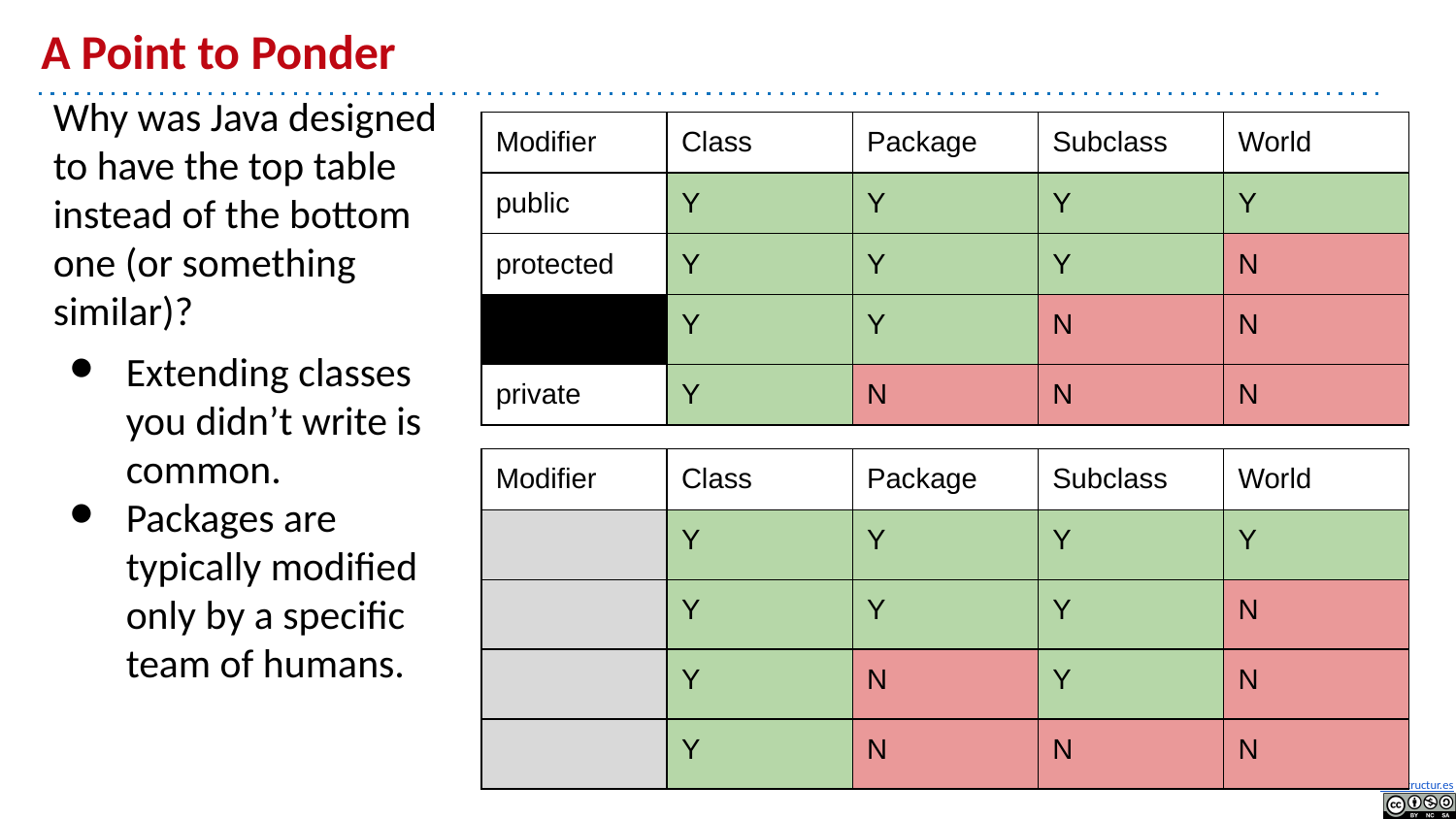

# A Point to Ponder
Why was Java designed to have the top table instead of the bottom one (or something similar)?
Extending classes you didn’t write is common.
Packages are typically modified only by a specific team of humans.
| Modifier | Class | Package | Subclass | World |
| --- | --- | --- | --- | --- |
| public | Y | Y | Y | Y |
| protected | Y | Y | Y | N |
|  | Y | Y | N | N |
| private | Y | N | N | N |
| Modifier | Class | Package | Subclass | World |
| --- | --- | --- | --- | --- |
|  | Y | Y | Y | Y |
|  | Y | Y | Y | N |
|  | Y | N | Y | N |
|  | Y | N | N | N |